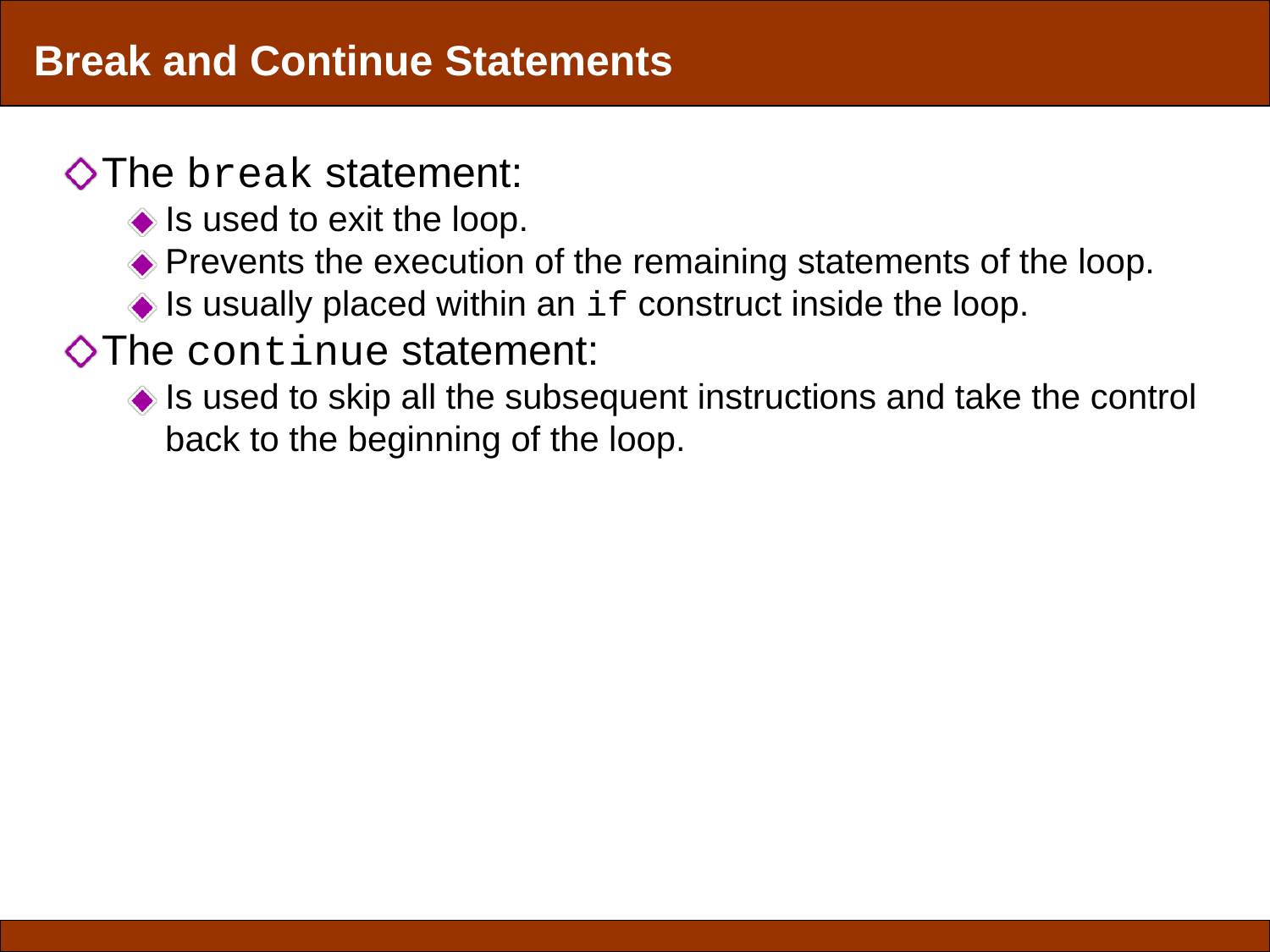

Break and Continue Statements
The break statement:
Is used to exit the loop.
Prevents the execution of the remaining statements of the loop.
Is usually placed within an if construct inside the loop.
The continue statement:
Is used to skip all the subsequent instructions and take the control back to the beginning of the loop.

Slide ‹#› of 33